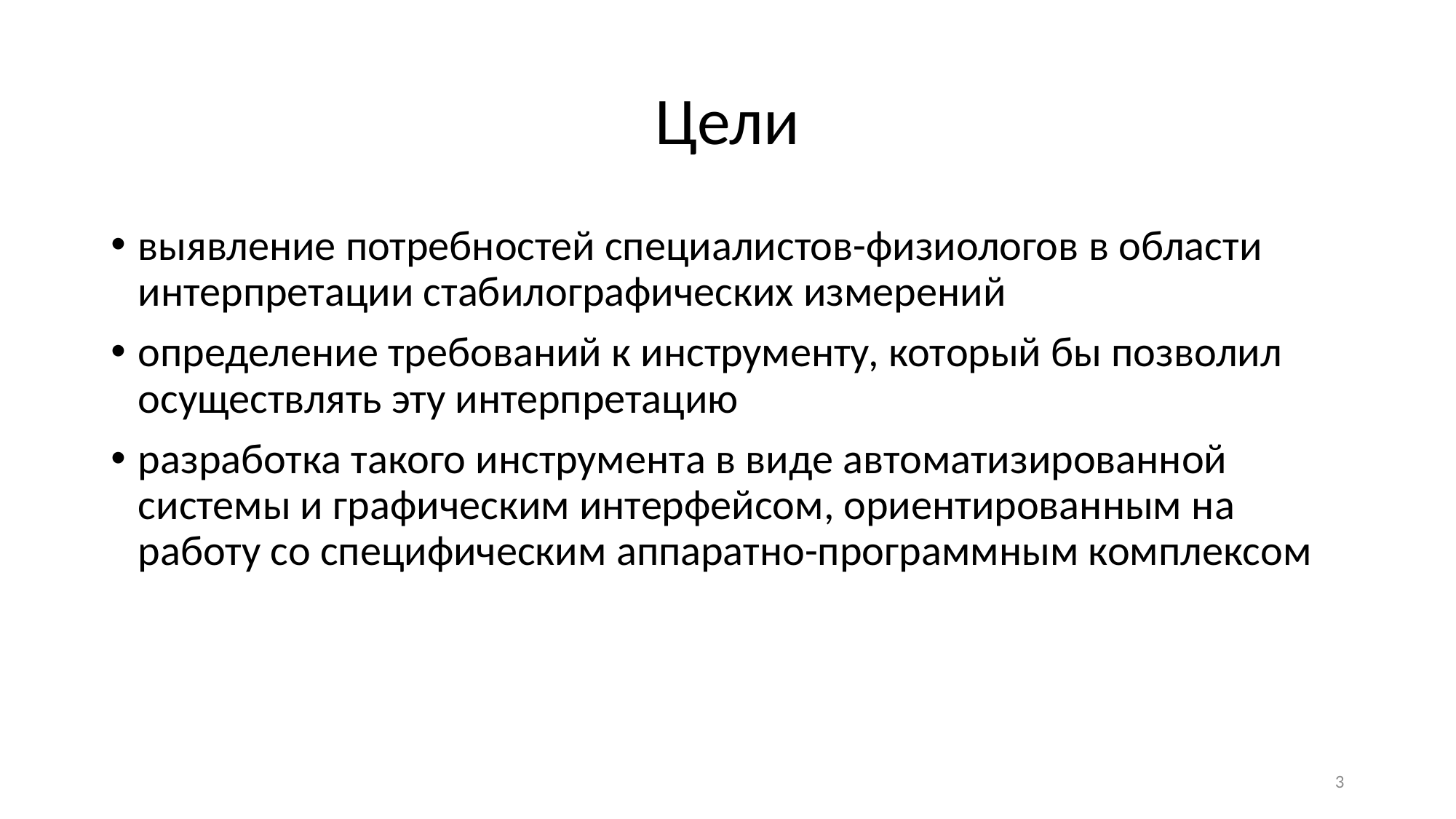

# Цели
выявление потребностей специалистов-физиологов в области интерпретации стабилографических измерений
определение требований к инструменту, который бы позволил осуществлять эту интерпретацию
разработка такого инструмента в виде автоматизированной системы и графическим интерфейсом, ориентированным на работу со специфическим аппаратно-программным комплексом
3